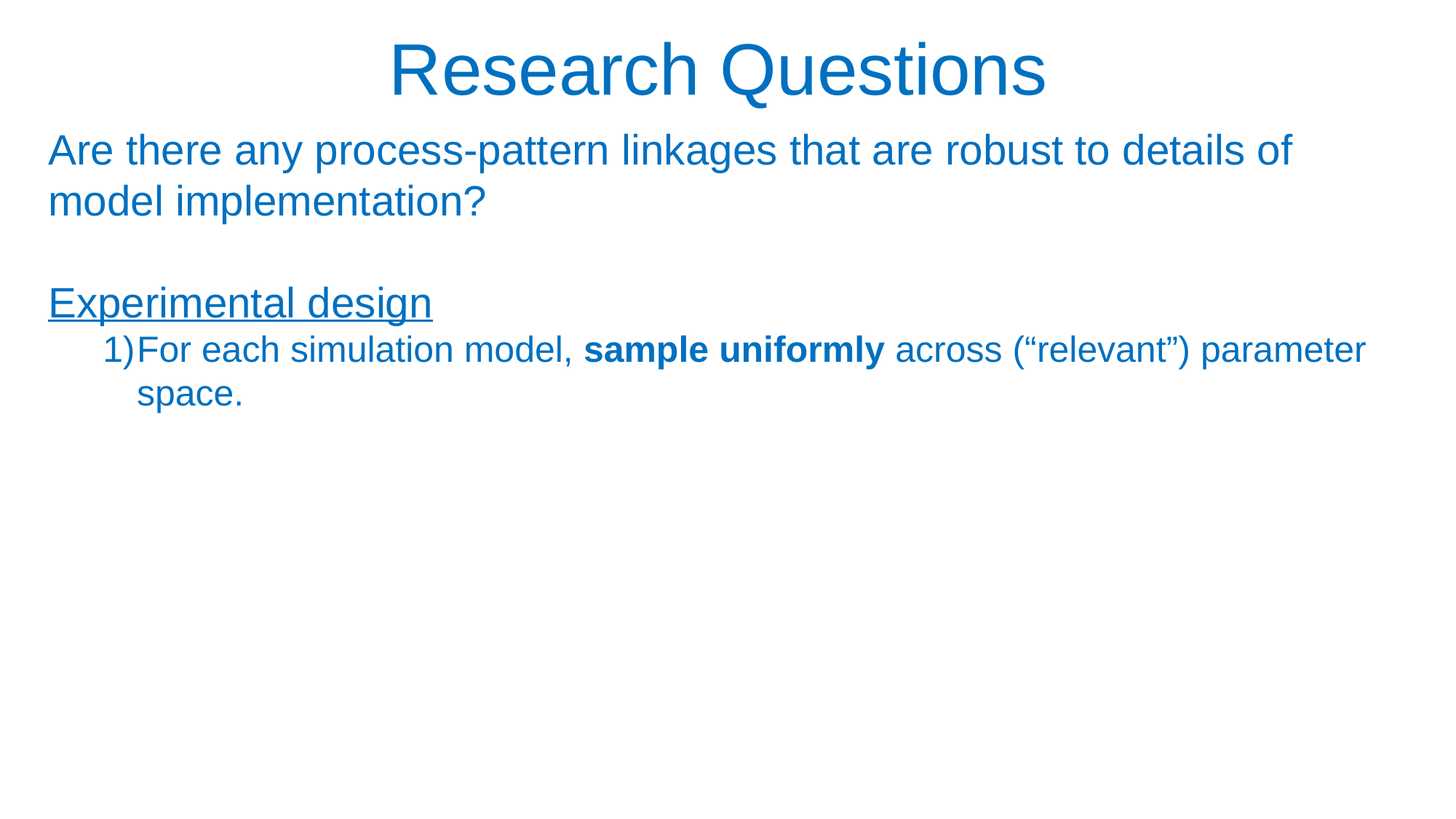

Research Questions

Are there any process-pattern linkages that are robust to details of model implementation?

Experimental design
For each simulation model, sample uniformly across (“relevant”) parameter space.